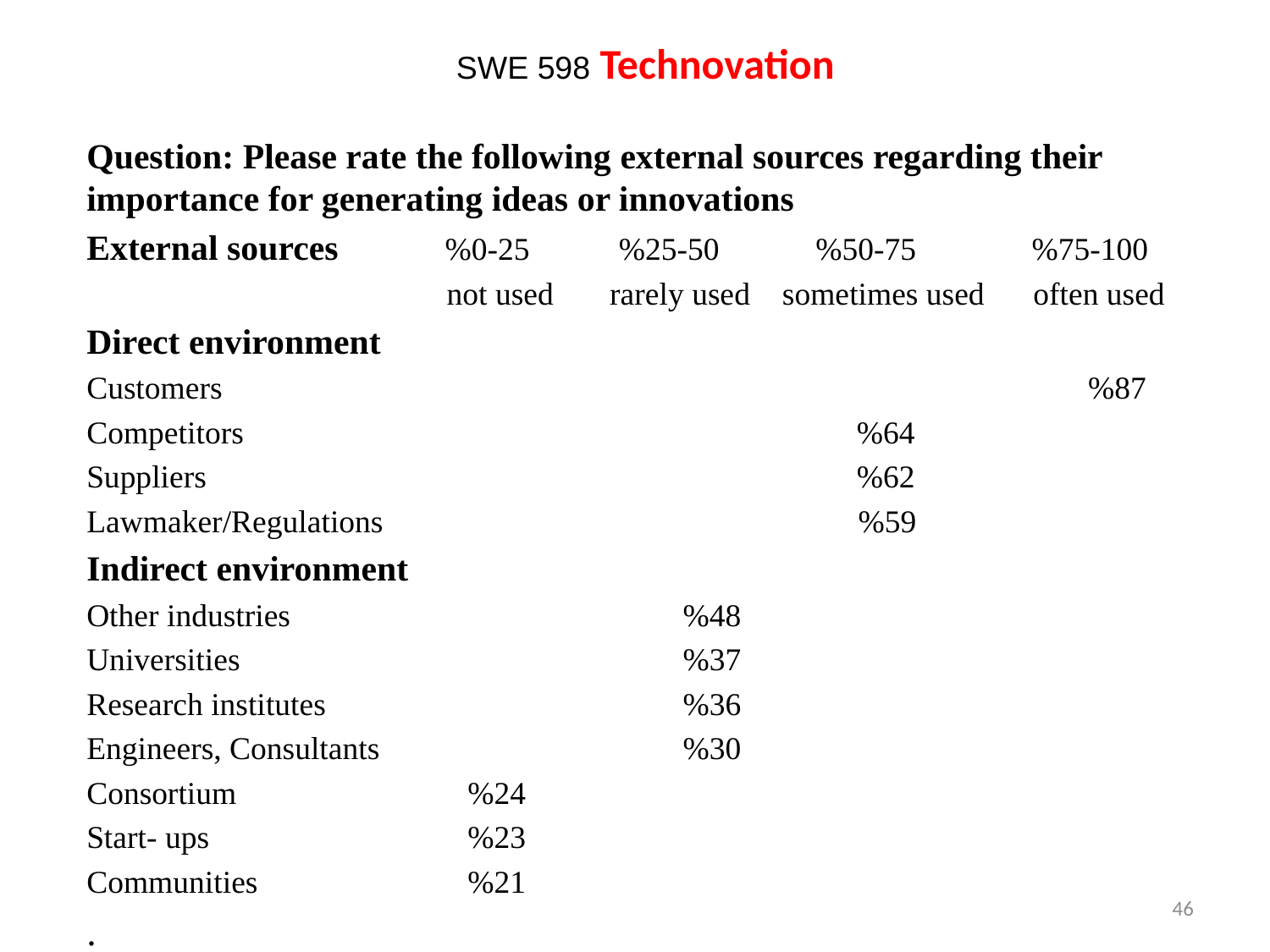

SWE 598 Technovation
Question: Please rate the following external sources regarding their importance for generating ideas or innovations
External sources            %0-25	   %25-50            %50-75	       %75-100
	                             not used       rarely used    sometimes used      often used
Direct environment
Customers	  					              %87
Competitors					 %64
Suppliers						 %62
Lawmaker/Regulations			                 %59
Indirect environment
Other industries			           %48
Universities			           %37
Research institutes			           %36
Engineers, Consultants		           %30
Consortium		%24
Start- ups			%23
Communities		%21
.

46